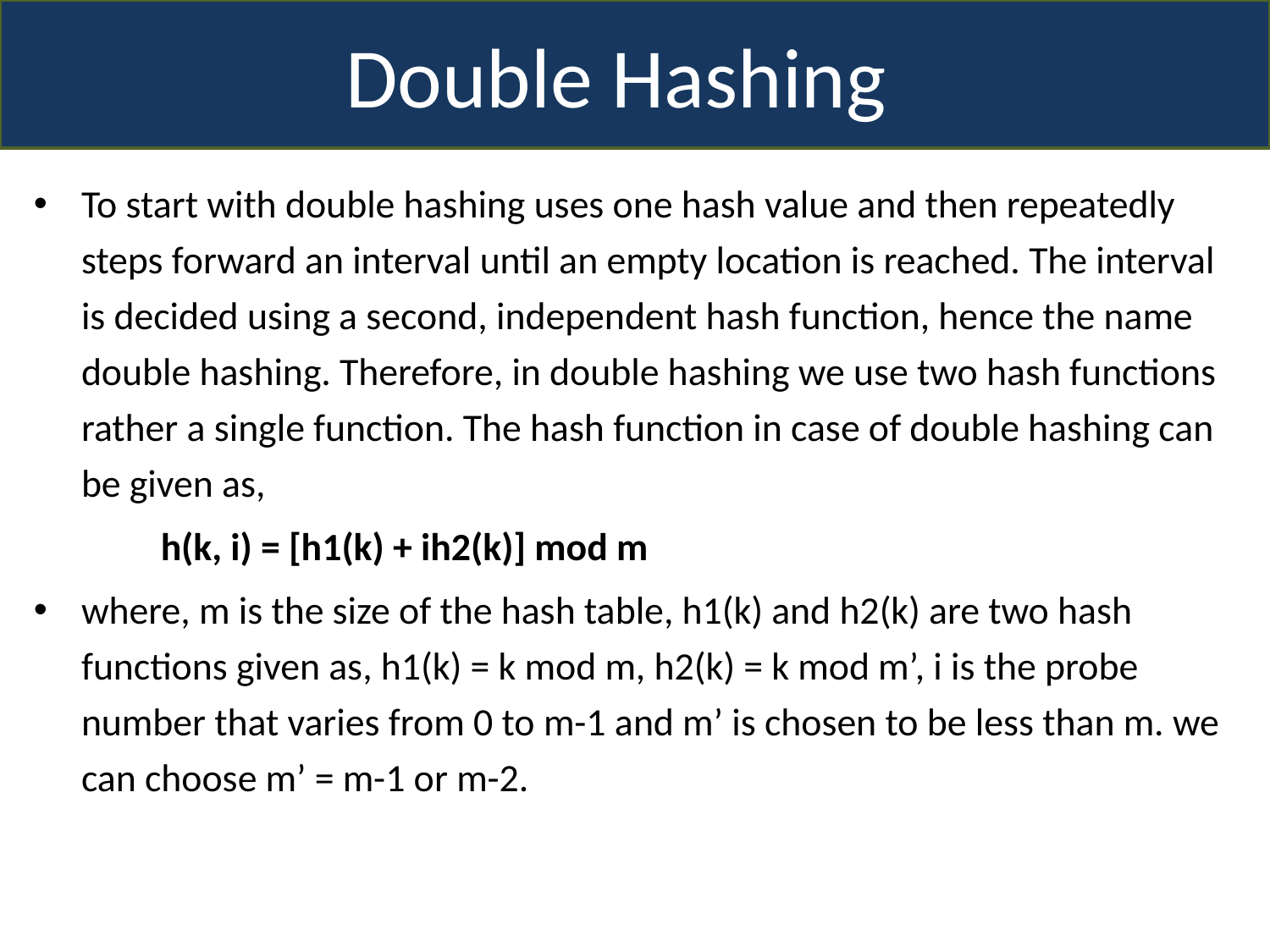

Double Hashing
To start with double hashing uses one hash value and then repeatedly steps forward an interval until an empty location is reached. The interval is decided using a second, independent hash function, hence the name double hashing. Therefore, in double hashing we use two hash functions rather a single function. The hash function in case of double hashing can be given as,
	h(k, i) = [h1(k) + ih2(k)] mod m
where, m is the size of the hash table, h1(k) and h2(k) are two hash functions given as, h1(k) = k mod m, h2(k) = k mod m’, i is the probe number that varies from 0 to m-1 and m’ is chosen to be less than m. we can choose m’ = m-1 or m-2.